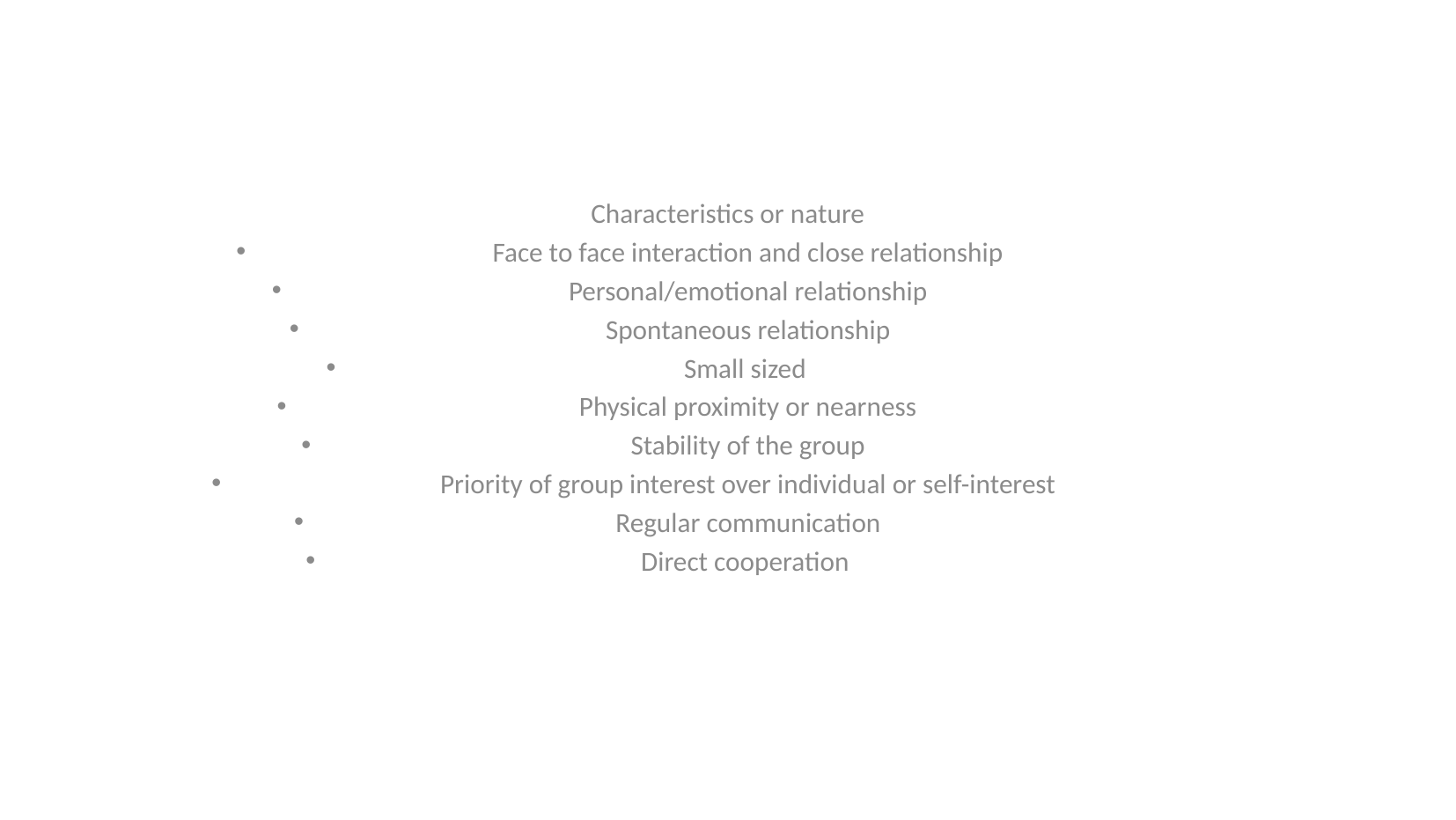

#
Characteristics or nature
Face to face interaction and close relationship
Personal/emotional relationship
Spontaneous relationship
Small sized
Physical proximity or nearness
Stability of the group
Priority of group interest over individual or self-interest
Regular communication
Direct cooperation